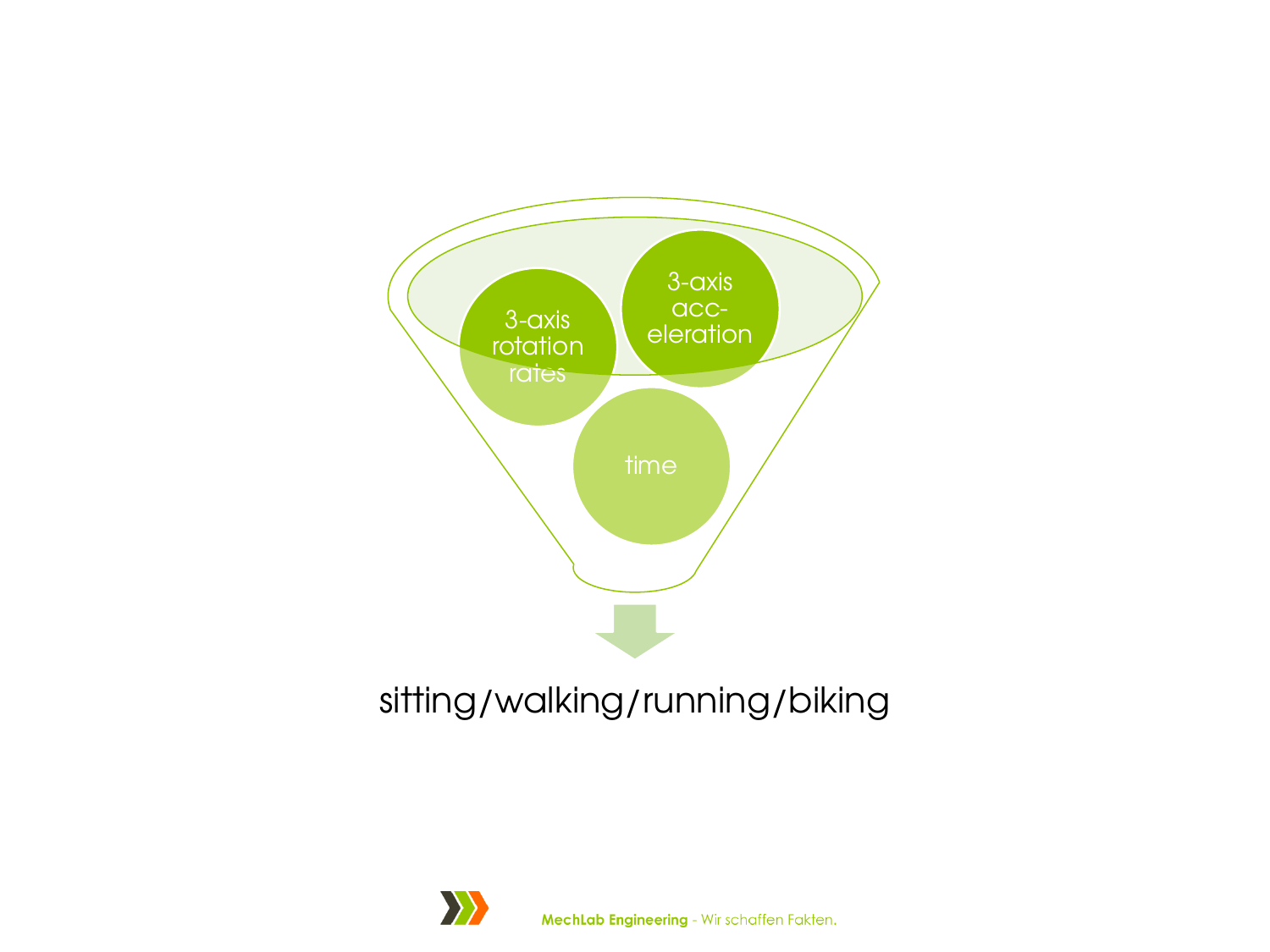

sitting/walking/running/biking
time
3-axis rotation rates
3-axis acc-eleration